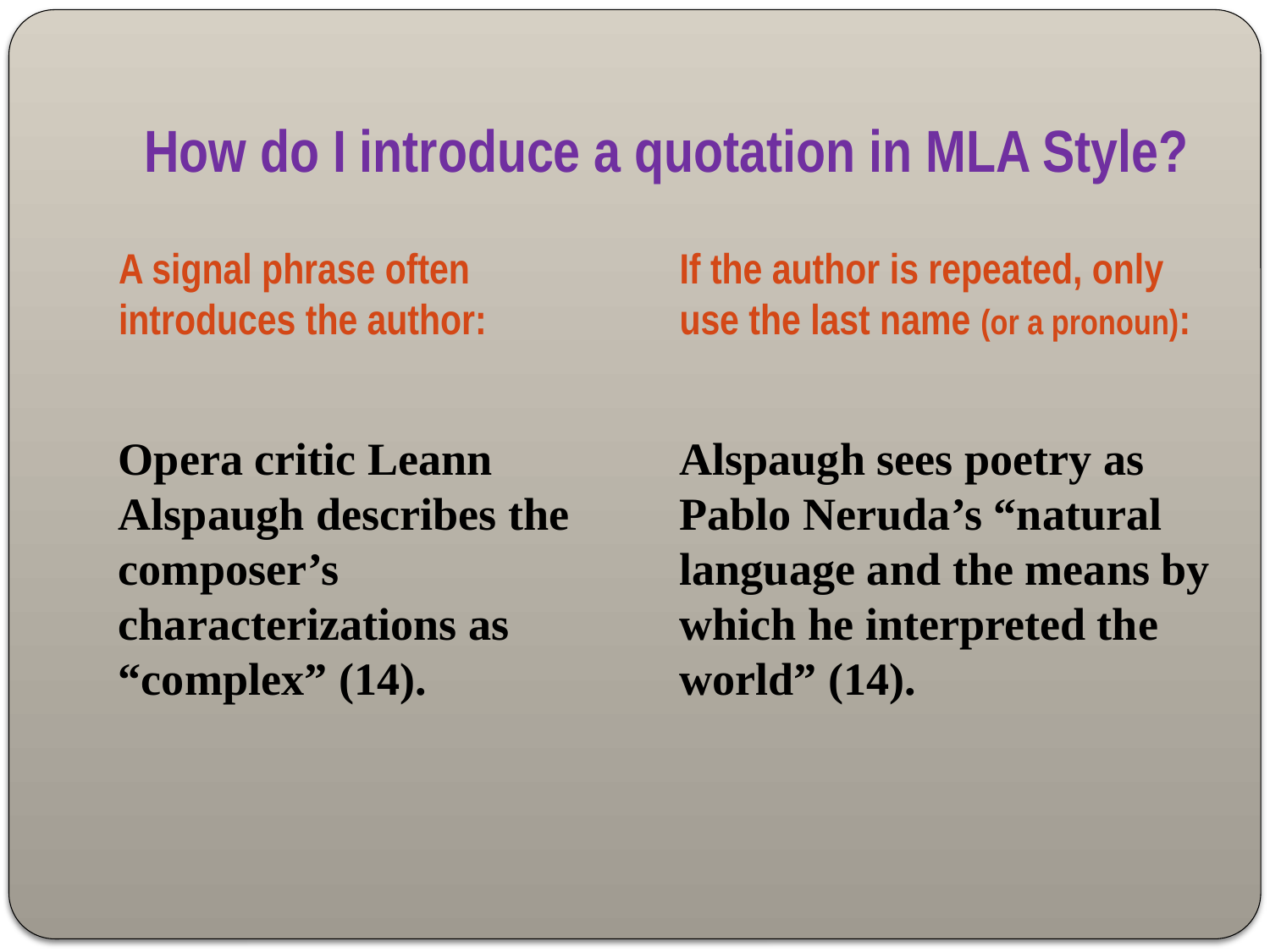

# How do I introduce a quotation in MLA Style?
If the author is repeated, only use the last name (or a pronoun):
A signal phrase often introduces the author:
Opera critic Leann Alspaugh describes the composer’s characterizations as “complex” (14).
Alspaugh sees poetry as Pablo Neruda’s “natural language and the means by which he interpreted the world” (14).